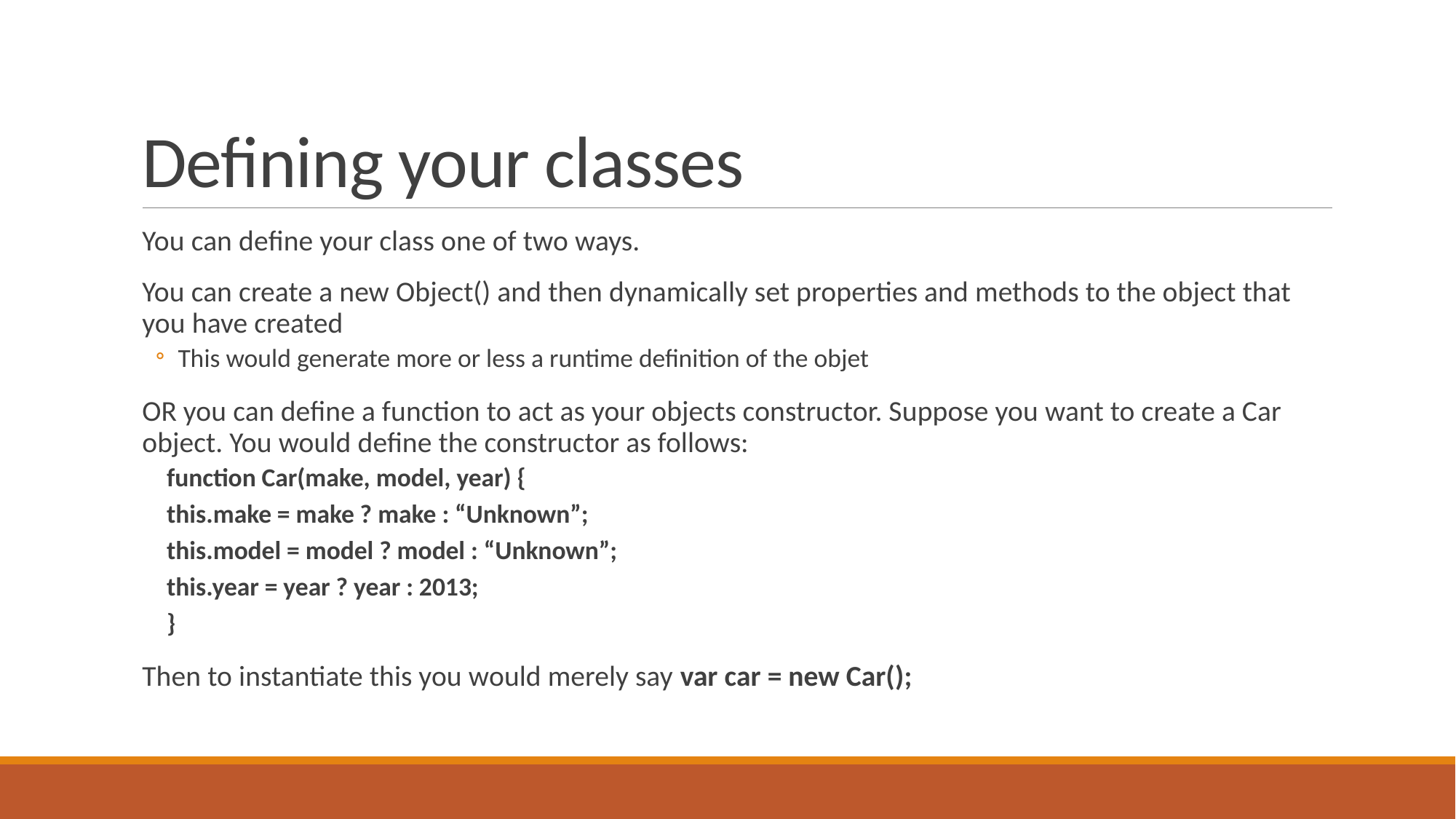

# Defining your classes
You can define your class one of two ways.
You can create a new Object() and then dynamically set properties and methods to the object that you have created
This would generate more or less a runtime definition of the objet
OR you can define a function to act as your objects constructor. Suppose you want to create a Car object. You would define the constructor as follows:
function Car(make, model, year) {
	this.make = make ? make : “Unknown”;
	this.model = model ? model : “Unknown”;
	this.year = year ? year : 2013;
}
Then to instantiate this you would merely say var car = new Car();